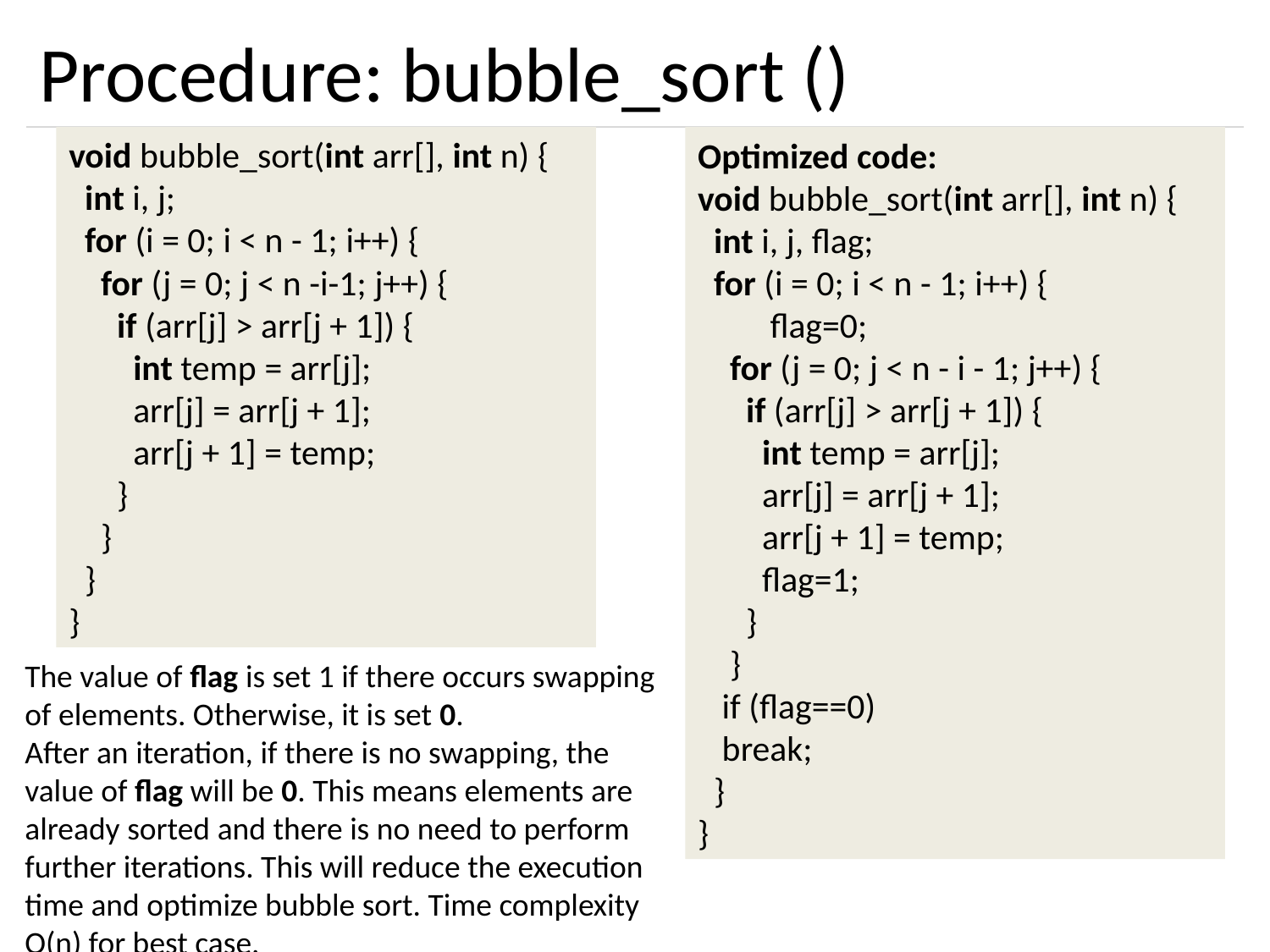

# Procedure: bubble_sort ()
void bubble_sort(int arr[], int n) {
  int i, j;
  for (i = 0; i < n - 1; i++) {
    for (j = 0; j < n -i-1; j++) {
      if (arr[j] > arr[j + 1]) {
        int temp = arr[j];
        arr[j] = arr[j + 1];
        arr[j + 1] = temp;
      }
    }
  }
}
Optimized code:
void bubble_sort(int arr[], int n) {
  int i, j, flag;
  for (i = 0; i < n - 1; i++) {
         flag=0;
    for (j = 0; j < n - i - 1; j++) {
      if (arr[j] > arr[j + 1]) {
        int temp = arr[j];
        arr[j] = arr[j + 1];
        arr[j + 1] = temp;
        flag=1;
      }
    }
   if (flag==0)
   break;
  }
}

The value of flag is set 1 if there occurs swapping of elements. Otherwise, it is set 0.
After an iteration, if there is no swapping, the value of flag will be 0. This means elements are already sorted and there is no need to perform further iterations. This will reduce the execution time and optimize bubble sort. Time complexity O(n) for best case.